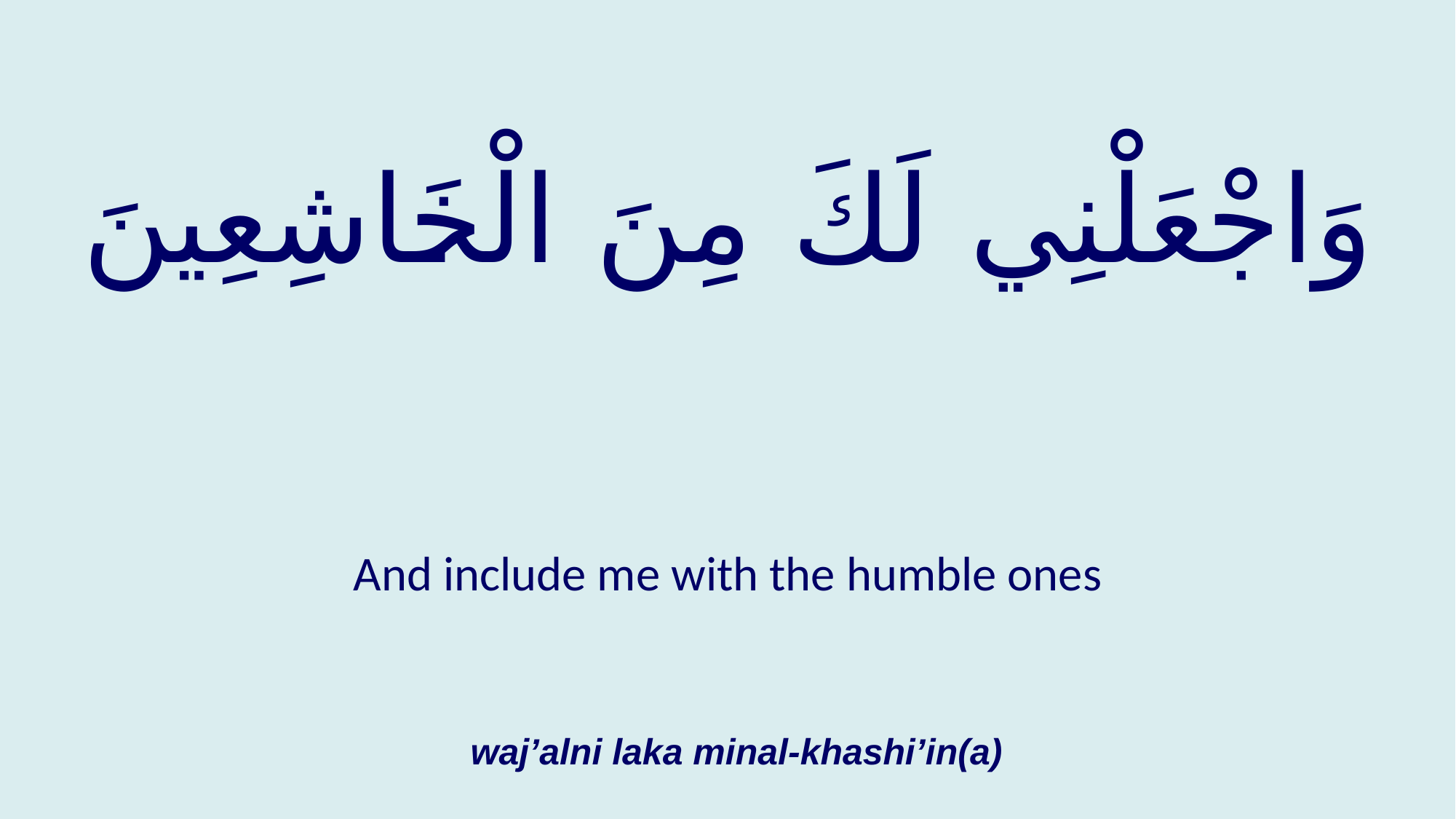

# وَاجْعَلْنِي لَكَ مِنَ الْخَاشِعِينَ
And include me with the humble ones
waj’alni laka minal-khashi’in(a)